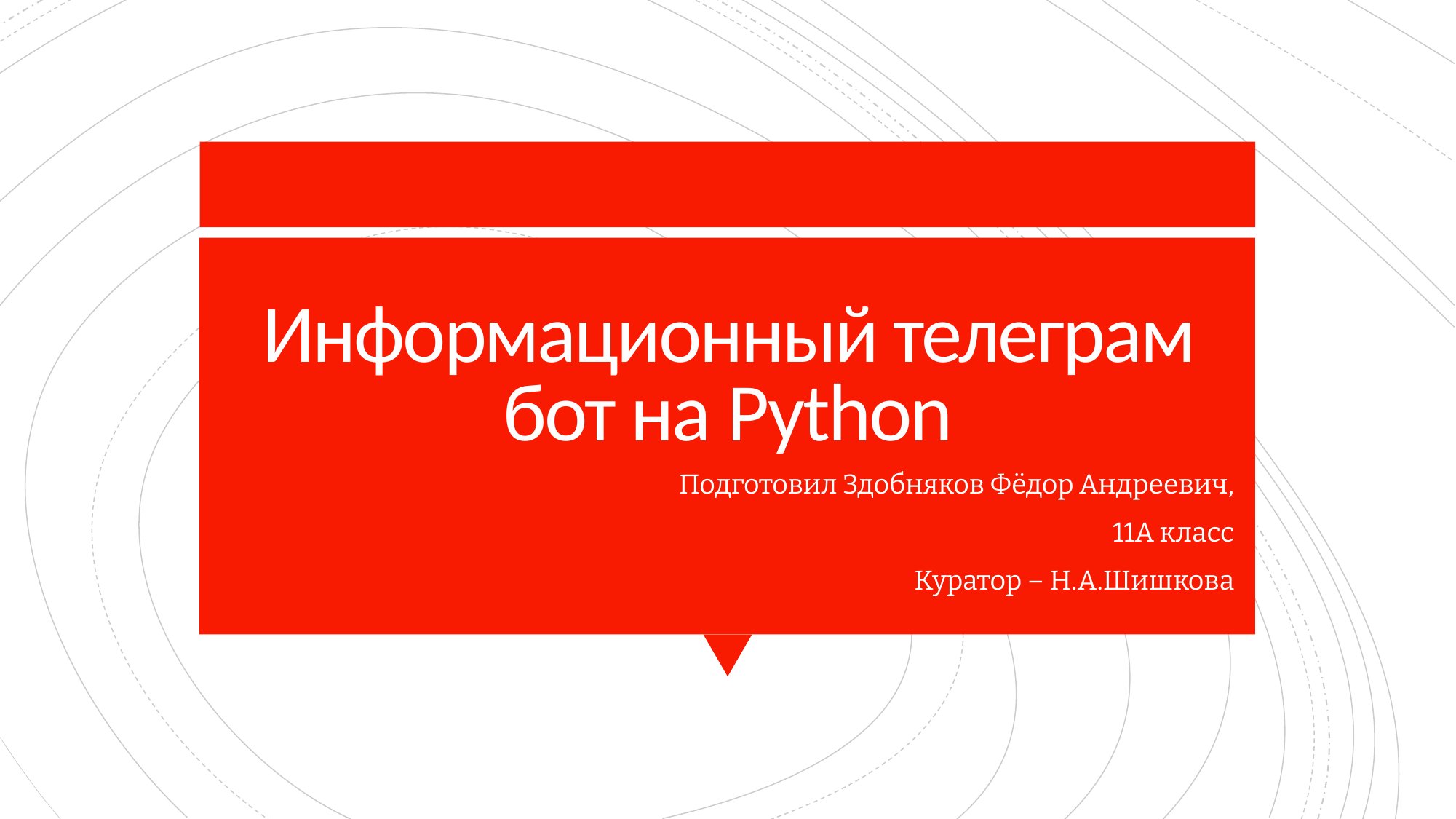

# Информационный телеграм бот на Python
Подготовил Здобняков Фёдор Андреевич,
11А класс
Куратор – Н.А.Шишкова